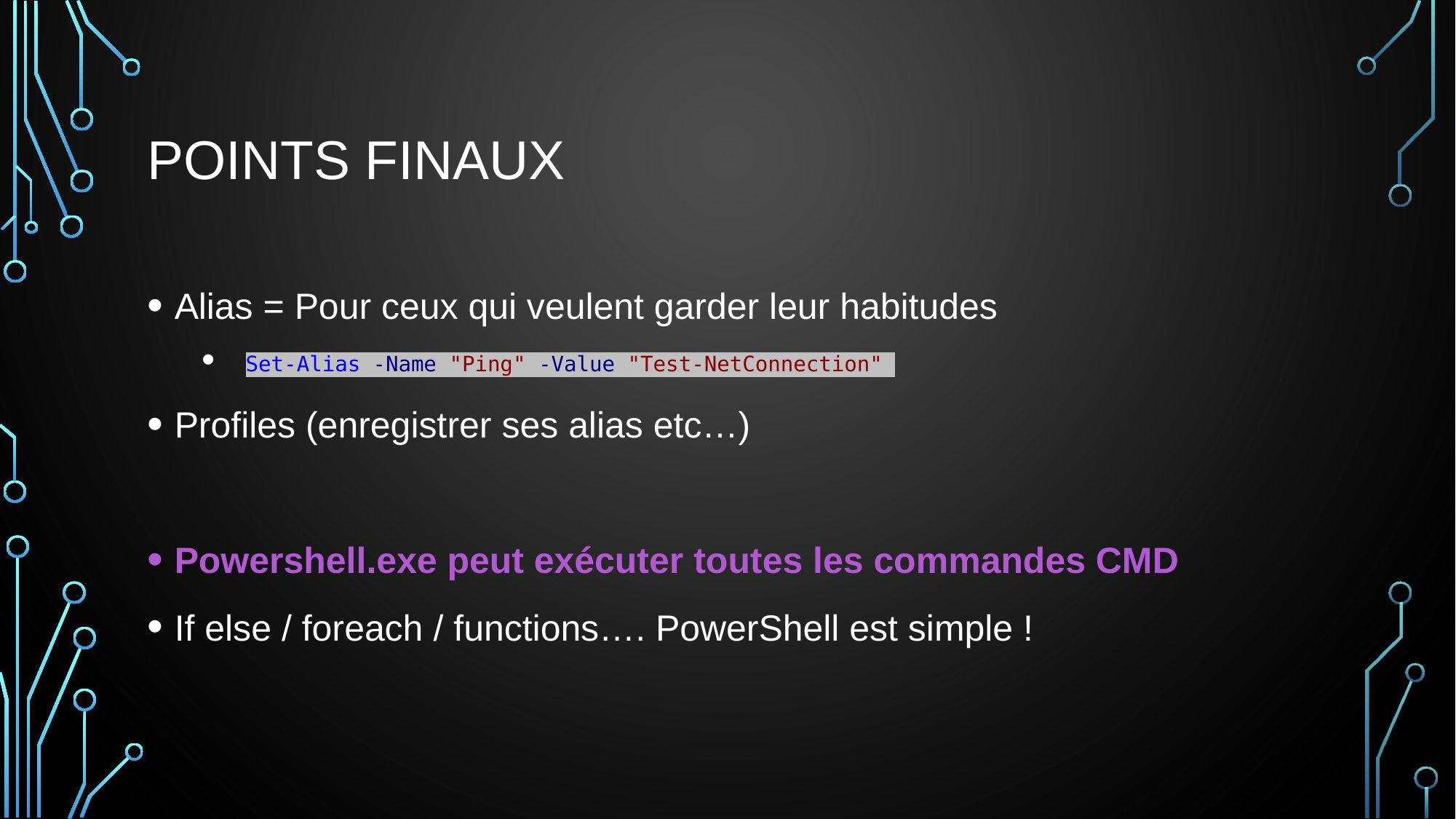

# POINTS FINAUX
Alias = Pour ceux qui veulent garder leur habitudes
  Set-Alias -Name "Ping" -Value "Test-NetConnection"
Profiles (enregistrer ses alias etc…)

Powershell.exe peut exécuter toutes les commandes CMD
If else / foreach / functions…. PowerShell est simple !